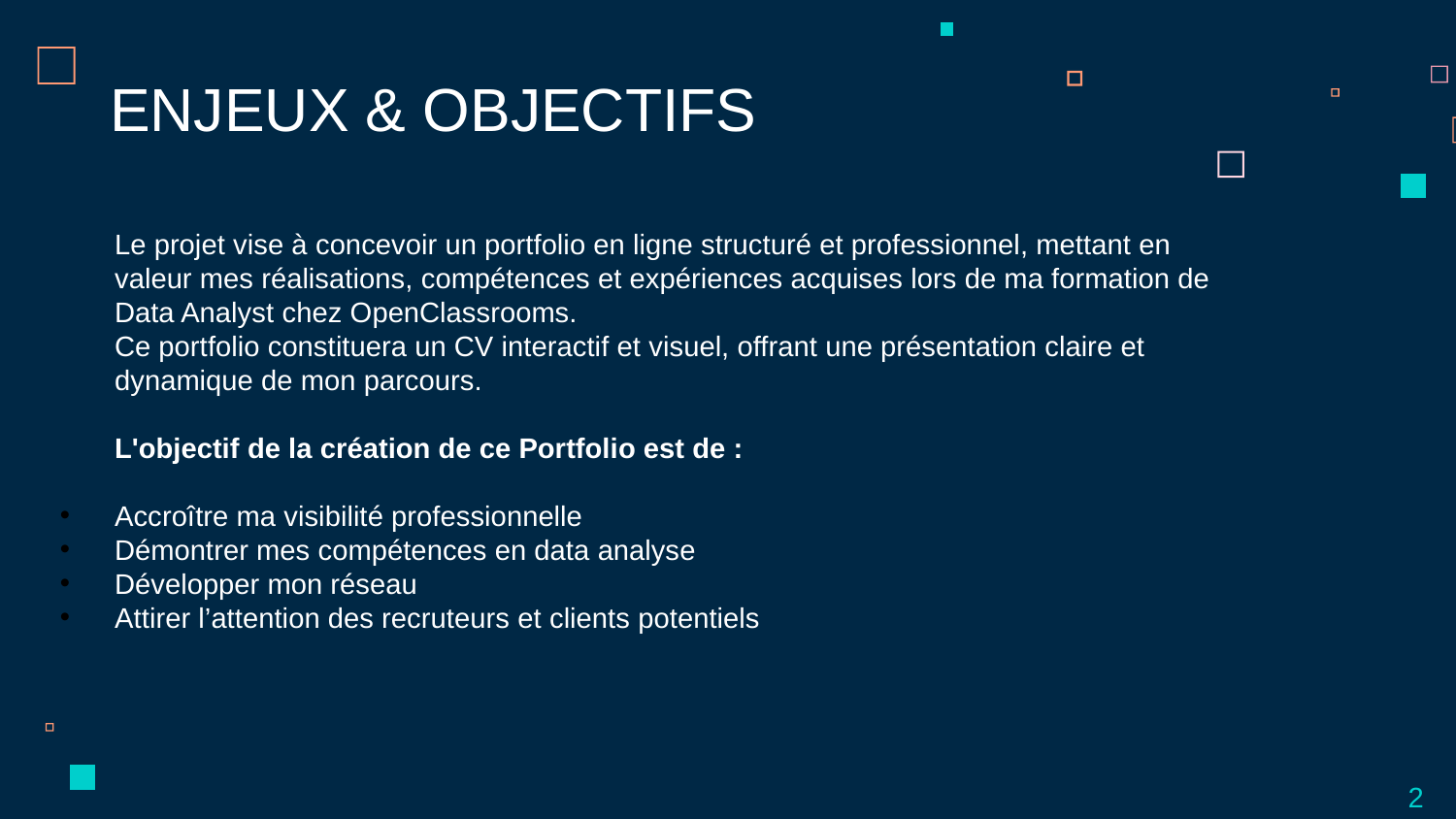

ENJEUX & OBJECTIFS
	Le projet vise à concevoir un portfolio en ligne structuré et professionnel, mettant en valeur mes réalisations, compétences et expériences acquises lors de ma formation de Data Analyst chez OpenClassrooms.
	Ce portfolio constituera un CV interactif et visuel, offrant une présentation claire et dynamique de mon parcours.

	L'objectif de la création de ce Portfolio est de :

Accroître ma visibilité professionnelle
Démontrer mes compétences en data analyse
Développer mon réseau
Attirer l’attention des recruteurs et clients potentiels

2